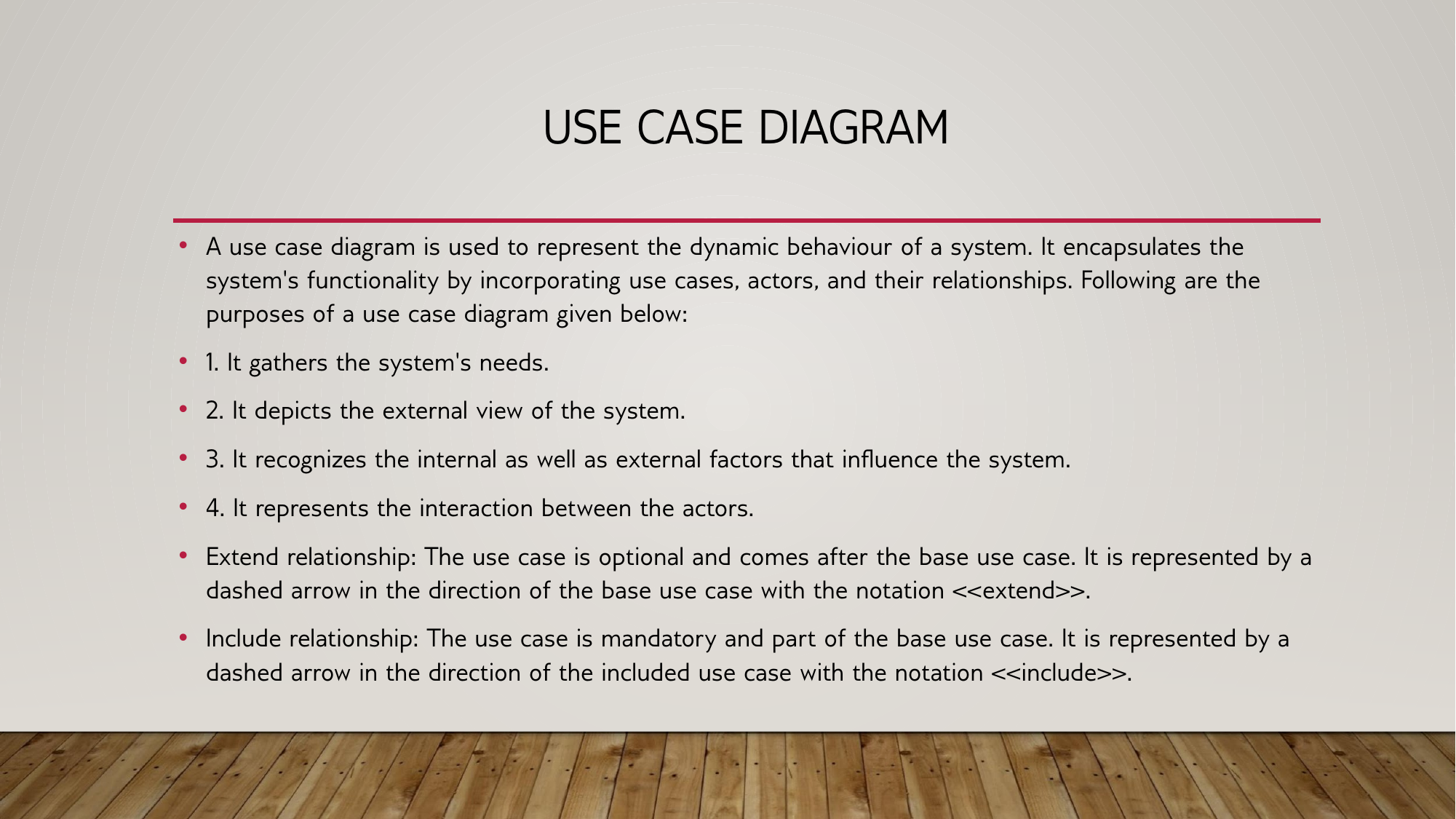

# USE CASE DIAGRAM
A use case diagram is used to represent the dynamic behaviour of a system. It encapsulates the system's functionality by incorporating use cases, actors, and their relationships. Following are the purposes of a use case diagram given below:
1. It gathers the system's needs.
2. It depicts the external view of the system.
3. It recognizes the internal as well as external factors that influence the system.
4. It represents the interaction between the actors.
Extend relationship: The use case is optional and comes after the base use case. It is represented by a dashed arrow in the direction of the base use case with the notation <<extend>>.
Include relationship: The use case is mandatory and part of the base use case. It is represented by a dashed arrow in the direction of the included use case with the notation <<include>>.